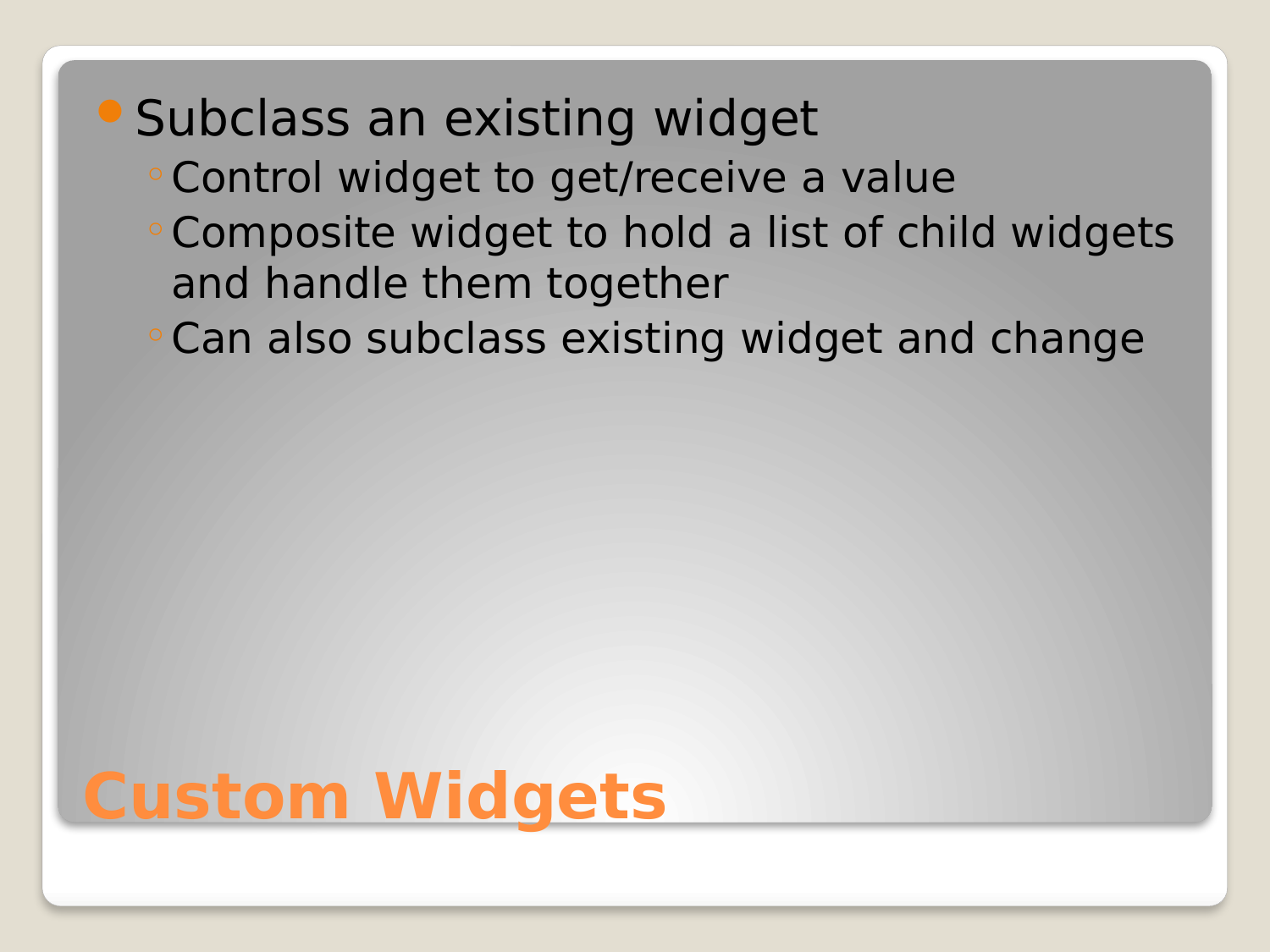

Subclass an existing widget
Control widget to get/receive a value
Composite widget to hold a list of child widgets and handle them together
Can also subclass existing widget and change
# Custom Widgets